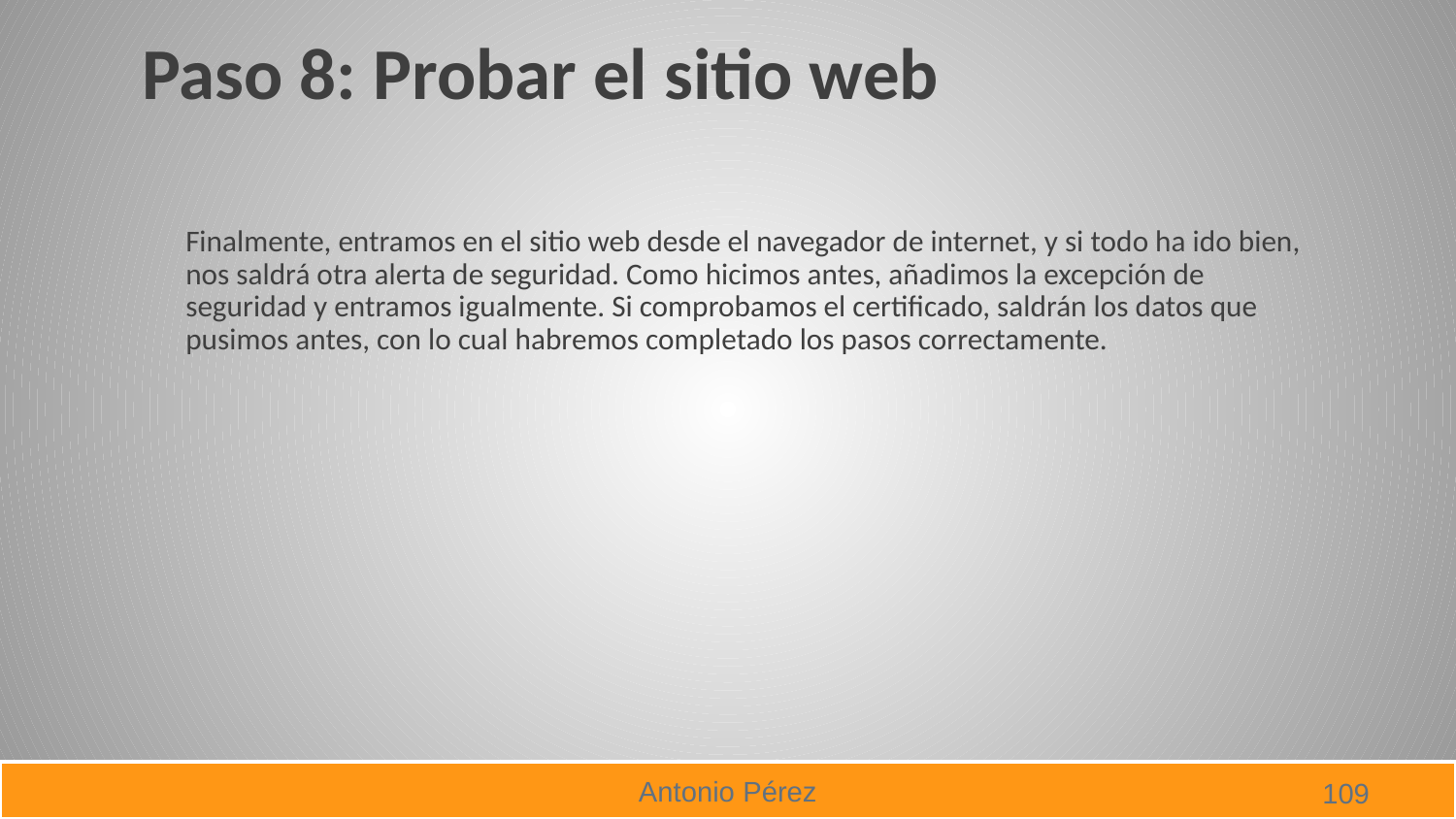

# Paso 8: Probar el sitio web
Finalmente, entramos en el sitio web desde el navegador de internet, y si todo ha ido bien, nos saldrá otra alerta de seguridad. Como hicimos antes, añadimos la excepción de seguridad y entramos igualmente. Si comprobamos el certificado, saldrán los datos que pusimos antes, con lo cual habremos completado los pasos correctamente.